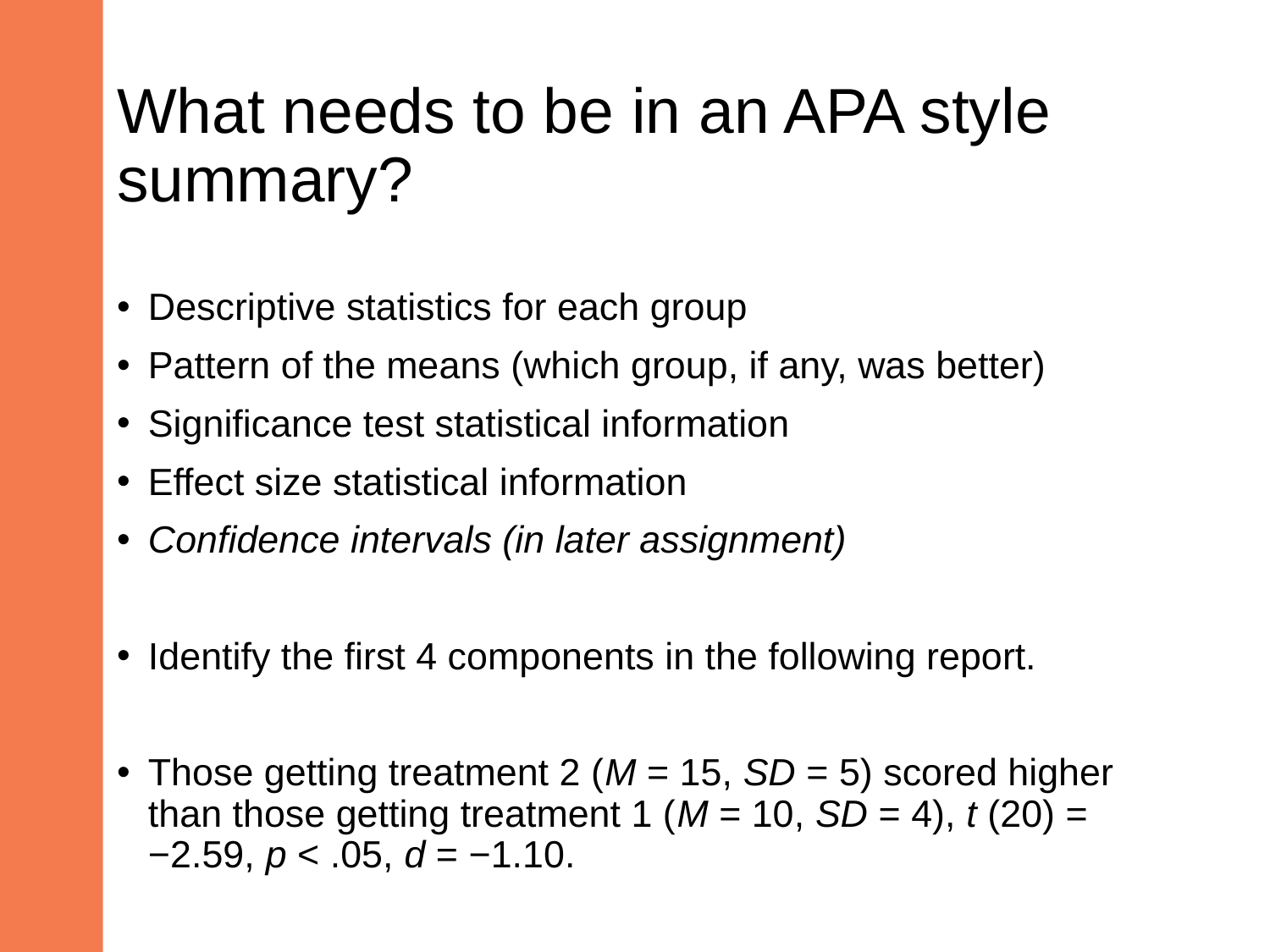

# What needs to be in an APA style summary?
Descriptive statistics for each group
Pattern of the means (which group, if any, was better)
Significance test statistical information
Effect size statistical information
Confidence intervals (in later assignment)

Identify the first 4 components in the following report.

Those getting treatment 2 (M = 15, SD = 5) scored higher than those getting treatment 1 (M = 10, SD = 4), t (20) = −2.59, p < .05, d = −1.10.